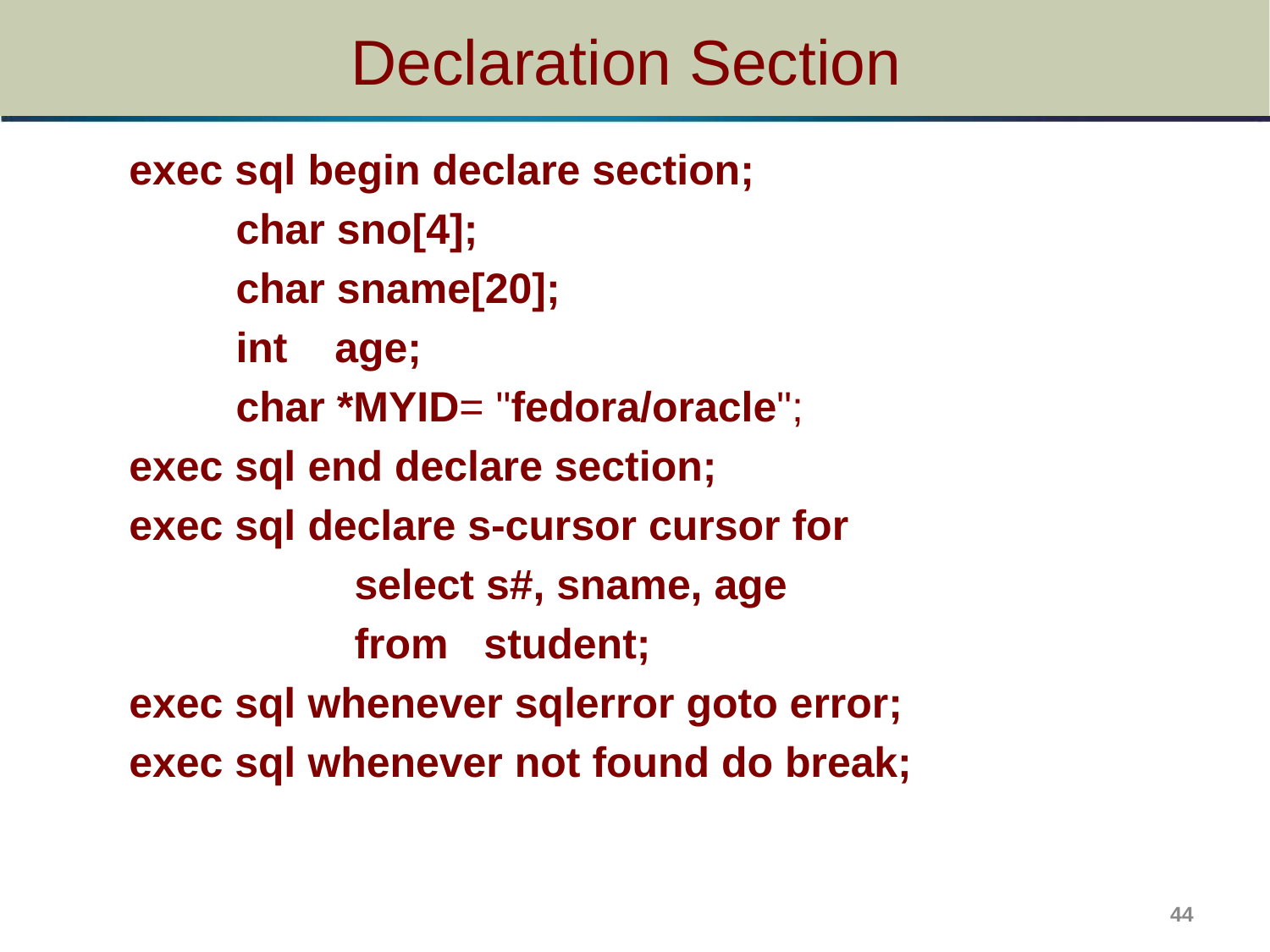

# Declaration Section
exec sql begin declare section;
         char sno[4];
         char sname[20];
         int    age;
         char *MYID= "fedora/oracle";
exec sql end declare section;
exec sql declare s-cursor cursor for
                   select s#, sname, age
                   from   student;
exec sql whenever sqlerror goto error;
exec sql whenever not found do break;
44